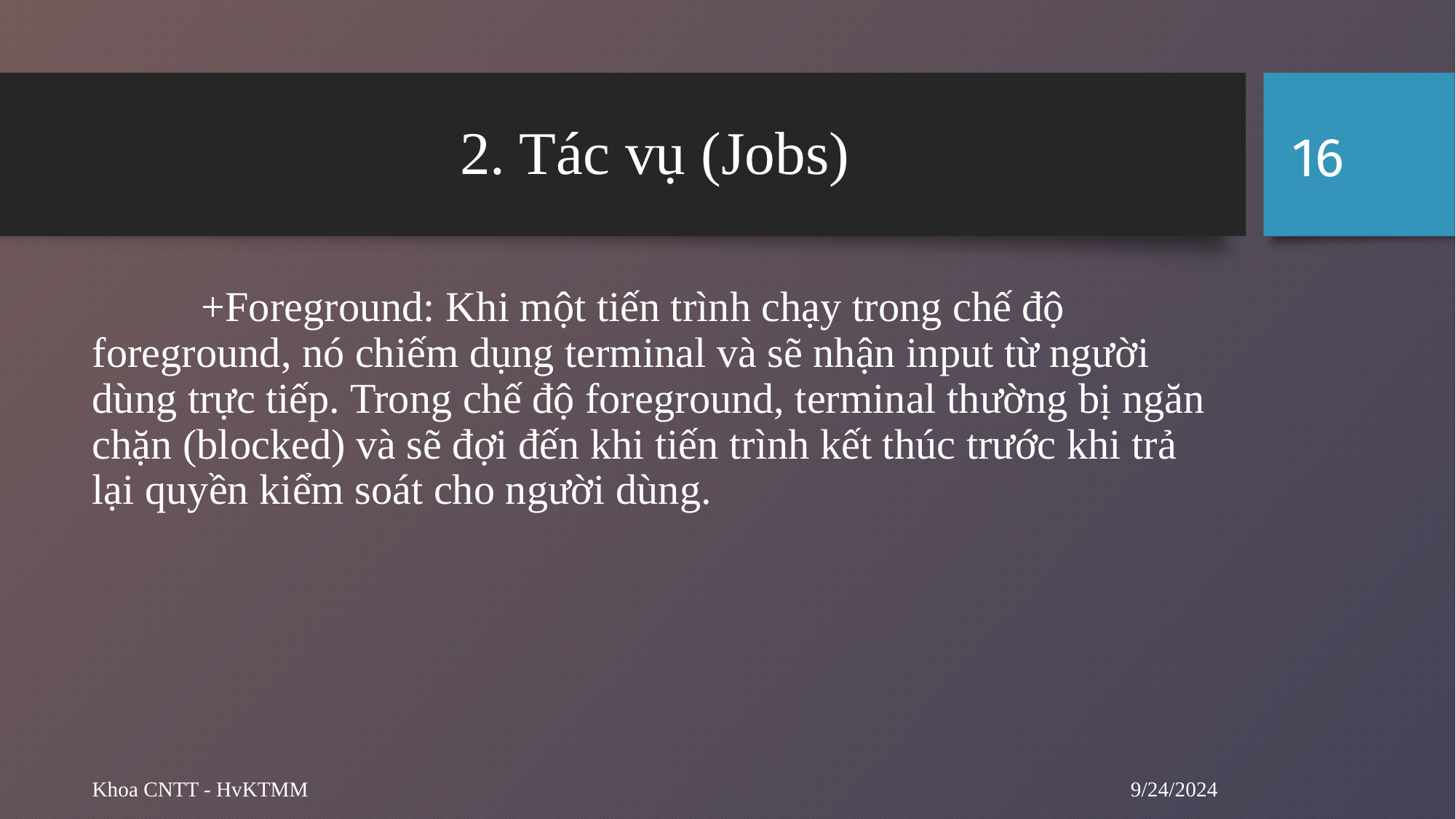

16
# 2. Tác vụ (Jobs)
	+Foreground: Khi một tiến trình chạy trong chế độ foreground, nó chiếm dụng terminal và sẽ nhận input từ người dùng trực tiếp. Trong chế độ foreground, terminal thường bị ngăn chặn (blocked) và sẽ đợi đến khi tiến trình kết thúc trước khi trả lại quyền kiểm soát cho người dùng.

9/24/2024
Khoa CNTT - HvKTMM